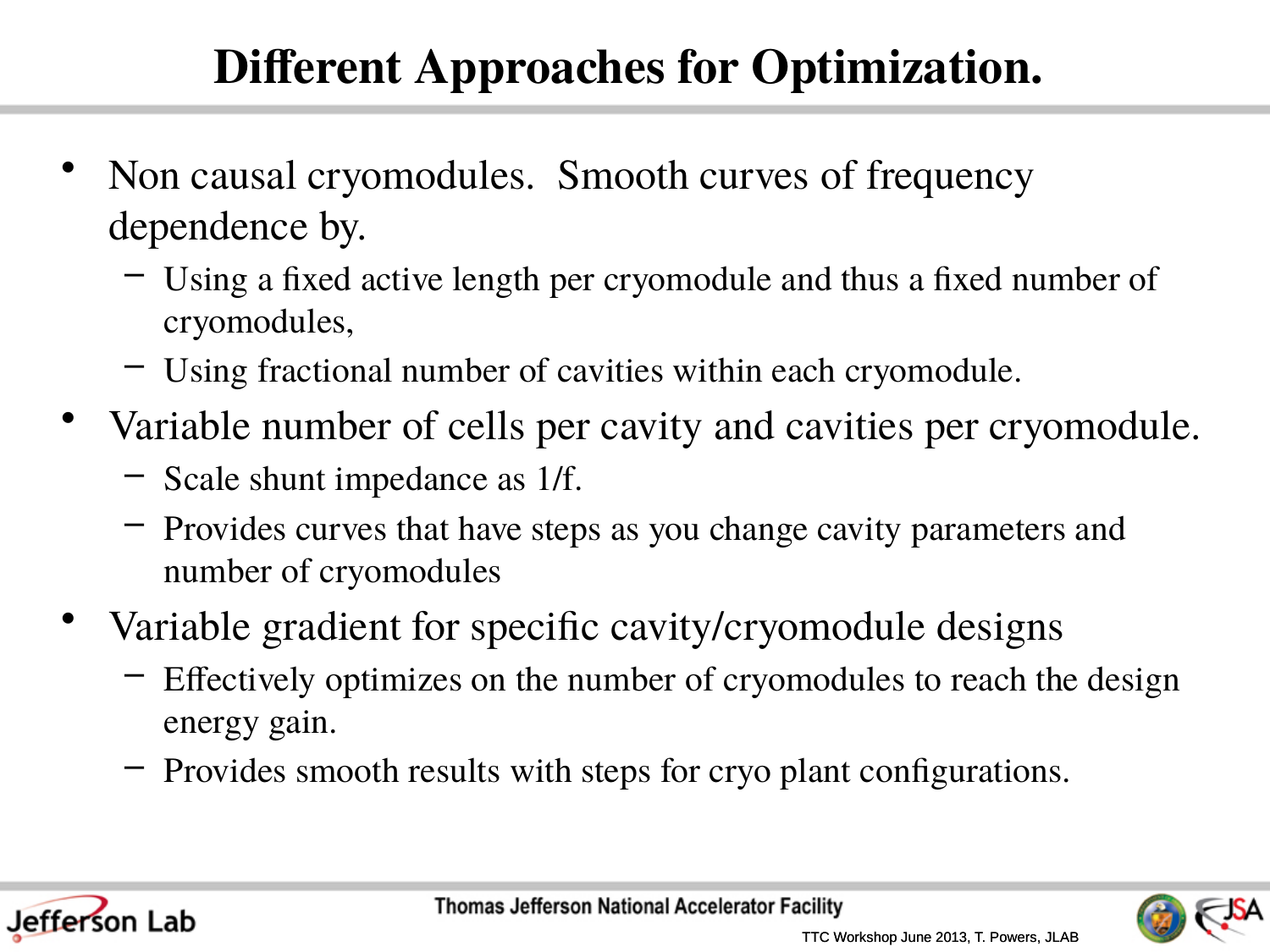

# Different Approaches for Optimization.
Non causal cryomodules.  Smooth curves of frequency dependence by.
Using a fixed active length per cryomodule and thus a fixed number of cryomodules,
Using fractional number of cavities within each cryomodule.
Variable number of cells per cavity and cavities per cryomodule.
Scale shunt impedance as 1/f.
Provides curves that have steps as you change cavity parameters and number of cryomodules
Variable gradient for specific cavity/cryomodule designs
Effectively optimizes on the number of cryomodules to reach the design energy gain.
Provides smooth results with steps for cryo plant configurations.